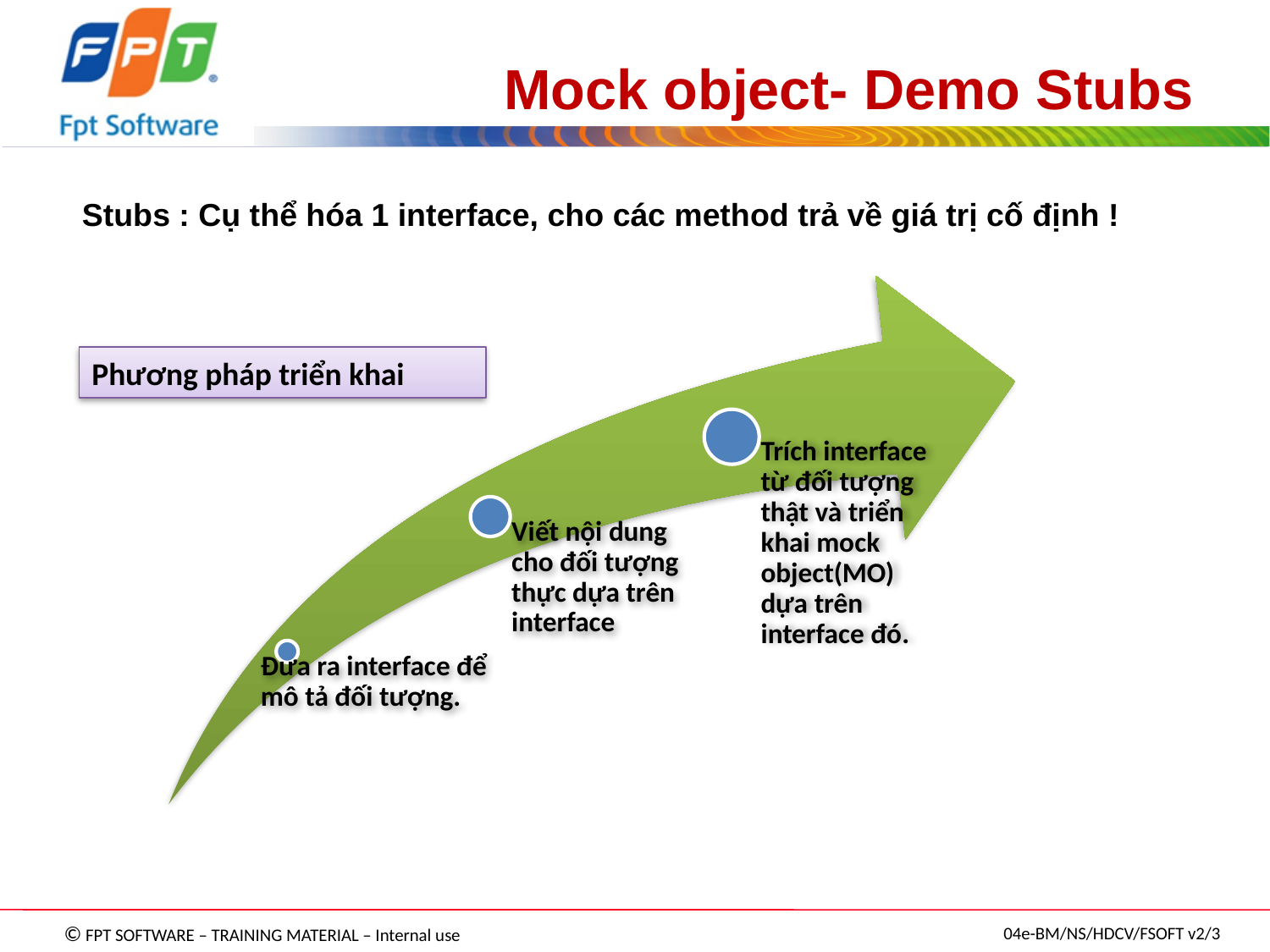

# Mock object- Demo Stubs
Stubs : Cụ thể hóa 1 interface, cho các method trả về giá trị cố định !
Đưa ra interface để mô tả đối tượng.
Viết nội dung cho đối tượng thực dựa trên interface
Trích interface từ đối tượng thật và triển khai mock object(MO) dựa trên interface đó.
Phương pháp triển khai